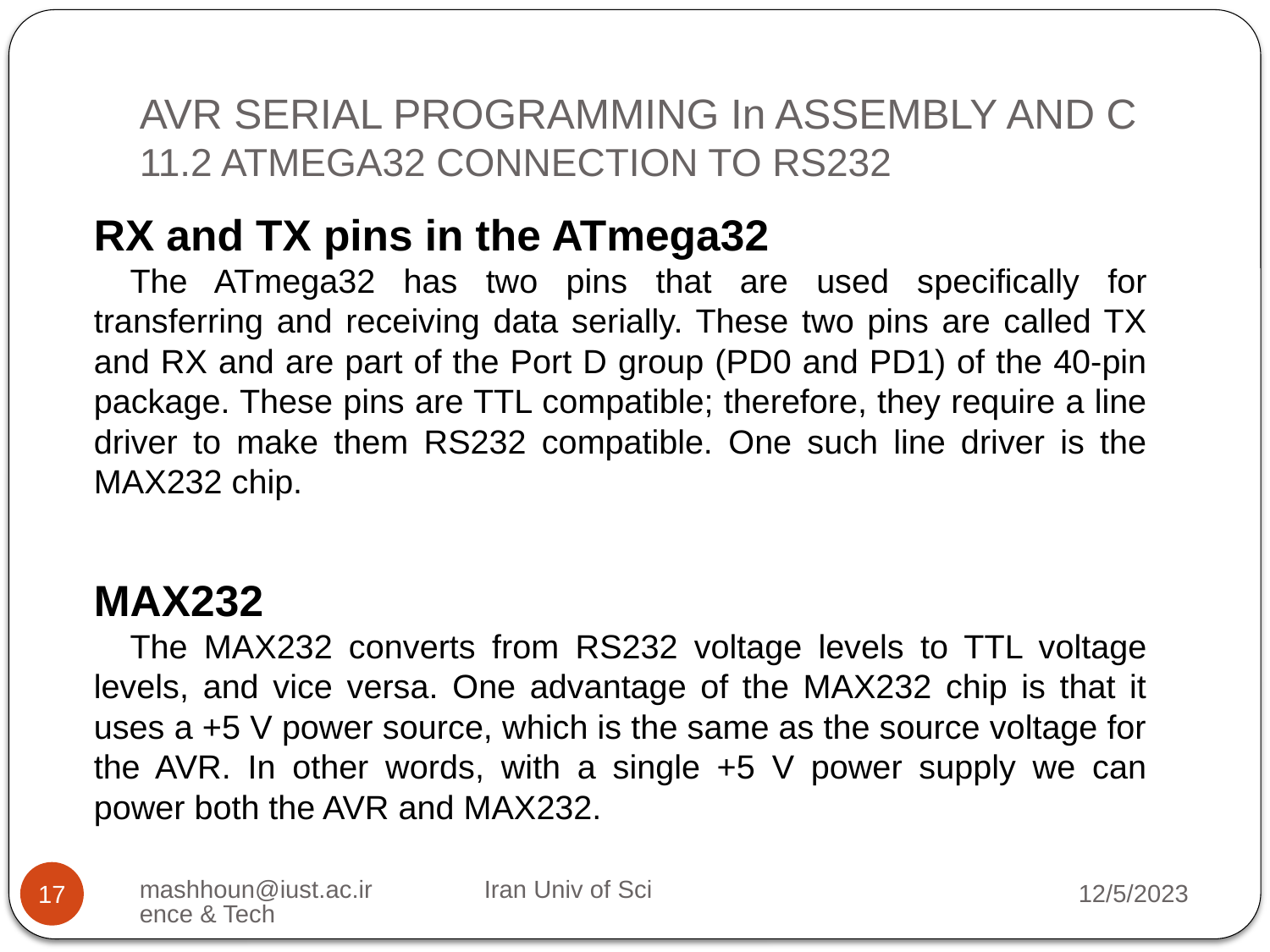

# AVR SERIAL PROGRAMMING In ASSEMBLY AND C 11.2 ATMEGA32 CONNECTION TO RS232
RX and TX pins in the ATmega32
The ATmega32 has two pins that are used specifically for transferring and receiving data serially. These two pins are called TX and RX and are part of the Port D group (PD0 and PD1) of the 40-pin package. These pins are TTL compatible; therefore, they require a line driver to make them RS232 compatible. One such line driver is the MAX232 chip.

MAX232
The MAX232 converts from RS232 voltage levels to TTL voltage levels, and vice versa. One advantage of the MAX232 chip is that it uses a +5 V power source, which is the same as the source voltage for the AVR. In other words, with a single +5 V power supply we can power both the AVR and MAX232.

mashhoun@iust.ac.ir                Iran Univ of Science & Tech
12/5/2023
17